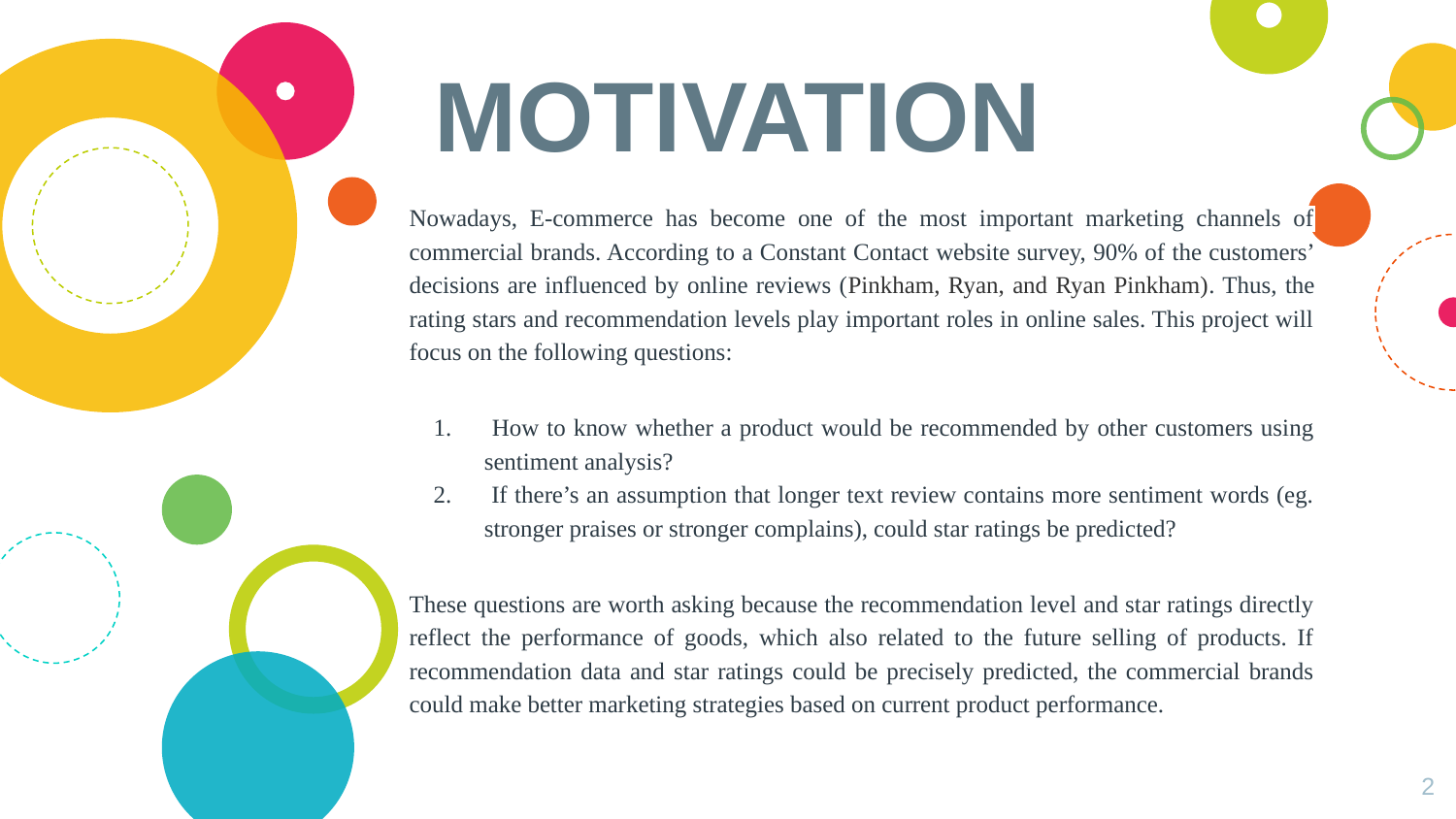

# MOTIVATION
Nowadays, E-commerce has become one of the most important marketing channels of commercial brands. According to a Constant Contact website survey, 90% of the customers’ decisions are influenced by online reviews (Pinkham, Ryan, and Ryan Pinkham). Thus, the rating stars and recommendation levels play important roles in online sales. This project will focus on the following questions:
 How to know whether a product would be recommended by other customers using sentiment analysis?
 If there’s an assumption that longer text review contains more sentiment words (eg. stronger praises or stronger complains), could star ratings be predicted?
These questions are worth asking because the recommendation level and star ratings directly reflect the performance of goods, which also related to the future selling of products. If recommendation data and star ratings could be precisely predicted, the commercial brands could make better marketing strategies based on current product performance.

2